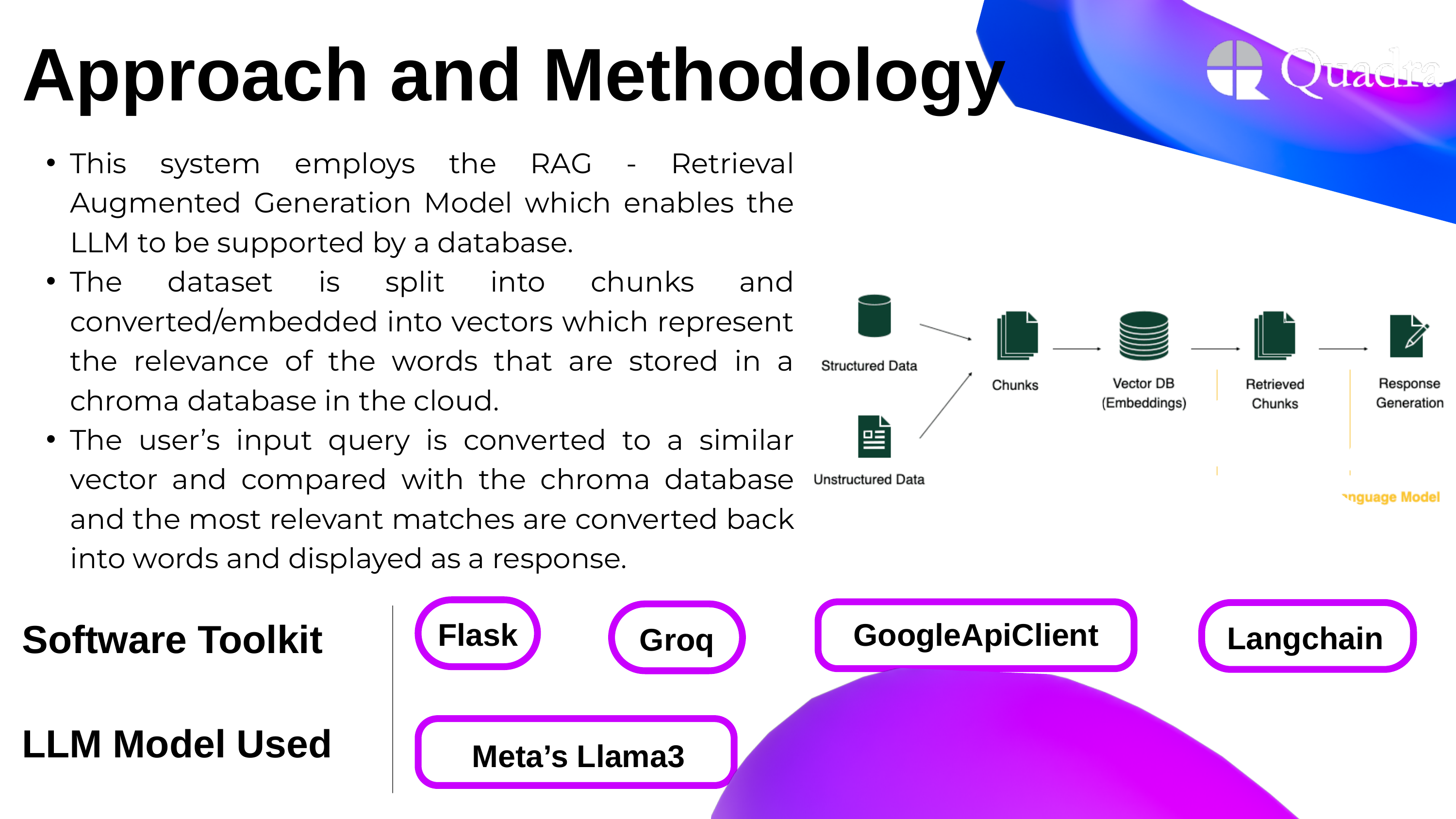

Approach and Methodology

This system employs the RAG - Retrieval Augmented Generation Model which enables the LLM to be supported by a database.
The dataset is split into chunks and converted/embedded into vectors which represent the relevance of the words that are stored in a chroma database in the cloud.
The user’s input query is converted to a similar vector and compared with the chroma database and the most relevant matches are converted back into words and displayed as a response.

Flask

GoogleApiClient

Langchain

Groq

Software Toolkit

Meta’s Llama3
LLM Model Used